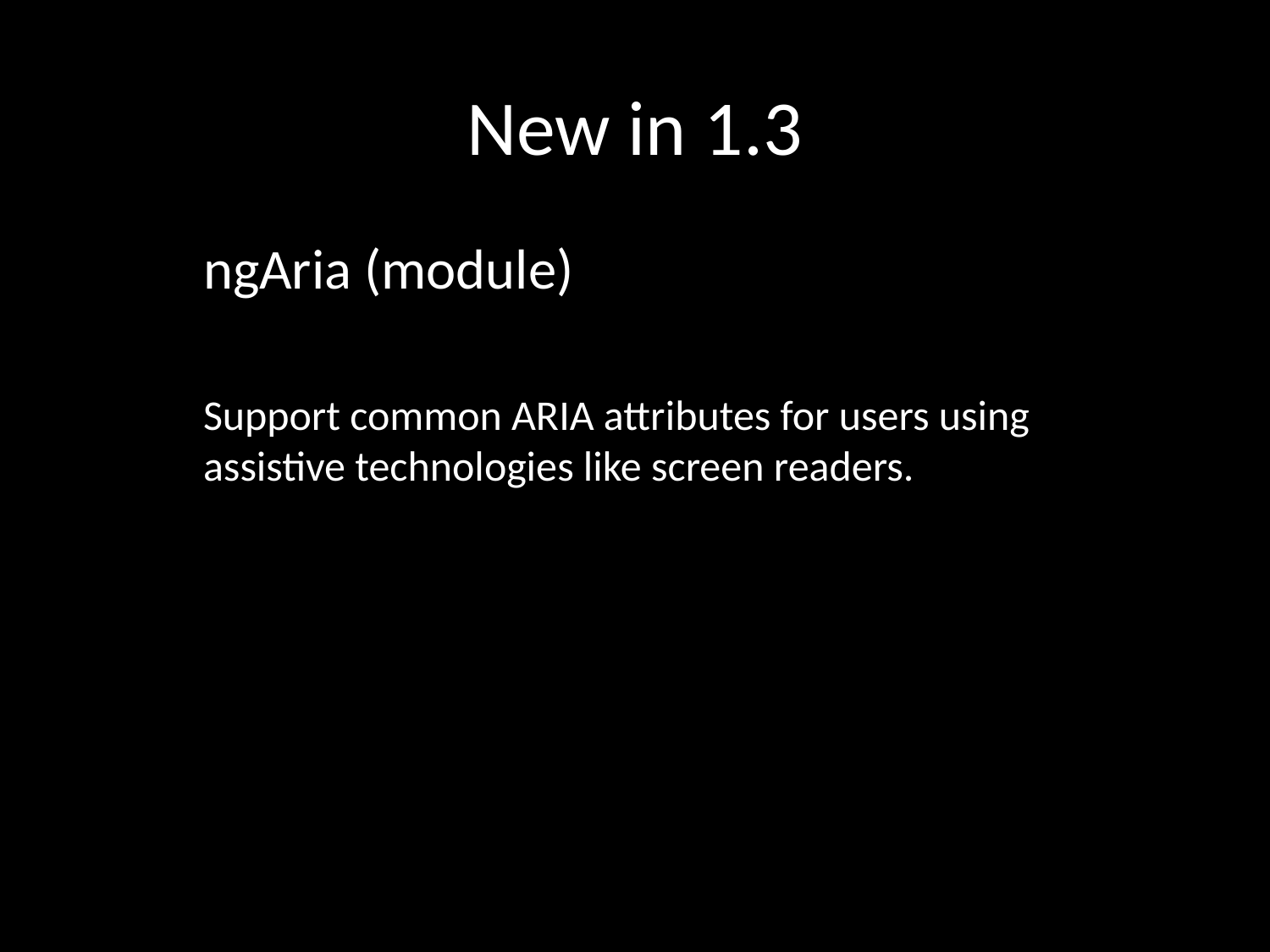

# New in 1.3
ngAria (module)

Support common ARIA attributes for users using assistive technologies like screen readers.